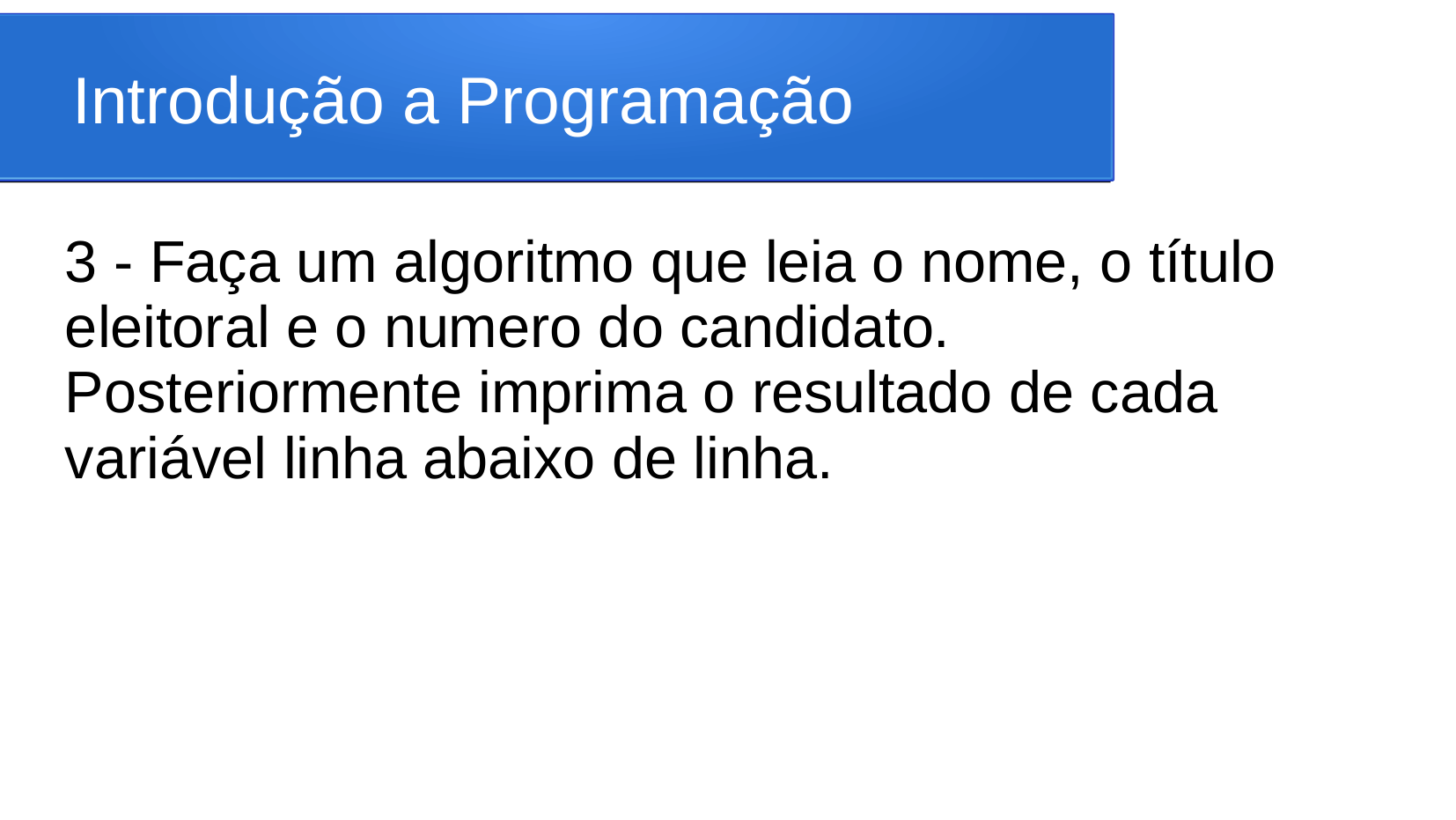

# Introdução a Programação
3 - Faça um algoritmo que leia o nome, o título eleitoral e o numero do candidato.
Posteriormente imprima o resultado de cada variável linha abaixo de linha.